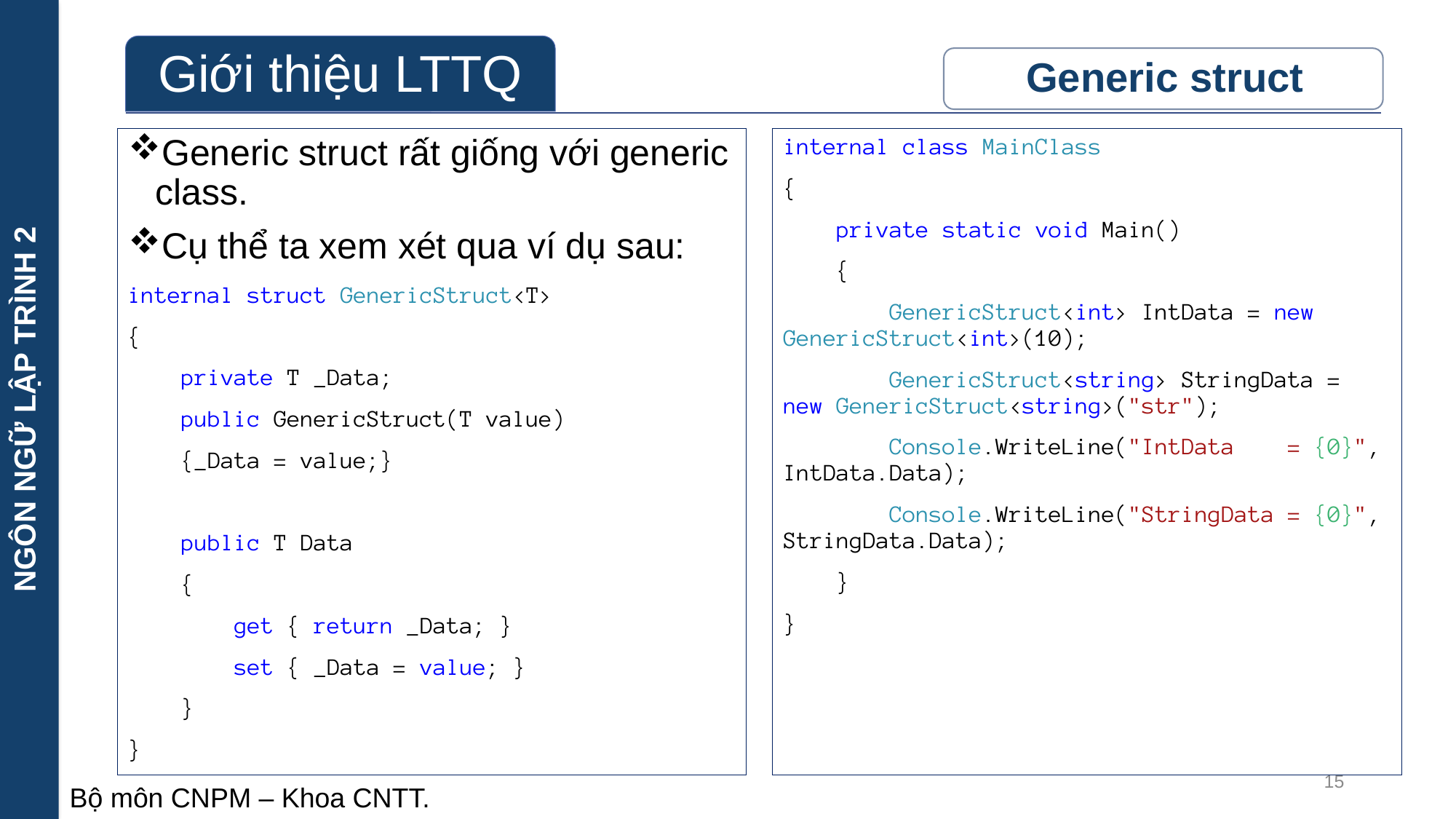

NGÔN NGỮ LẬP TRÌNH 2
Giới thiệu LTTQ
Generic struct
Generic struct rất giống với generic class.
Cụ thể ta xem xét qua ví dụ sau:
internal struct GenericStruct<T>
{
    private T _Data;
    public GenericStruct(T value)
    {_Data = value;}

    public T Data
    {
        get { return _Data; }
        set { _Data = value; }
    }
}
internal class MainClass
{
    private static void Main()
    {
        GenericStruct<int> IntData = new GenericStruct<int>(10);
        GenericStruct<string> StringData = new GenericStruct<string>("str");
        Console.WriteLine("IntData    = {0}", IntData.Data);
        Console.WriteLine("StringData = {0}", StringData.Data);
    }
}
15
Bộ môn CNPM – Khoa CNTT.